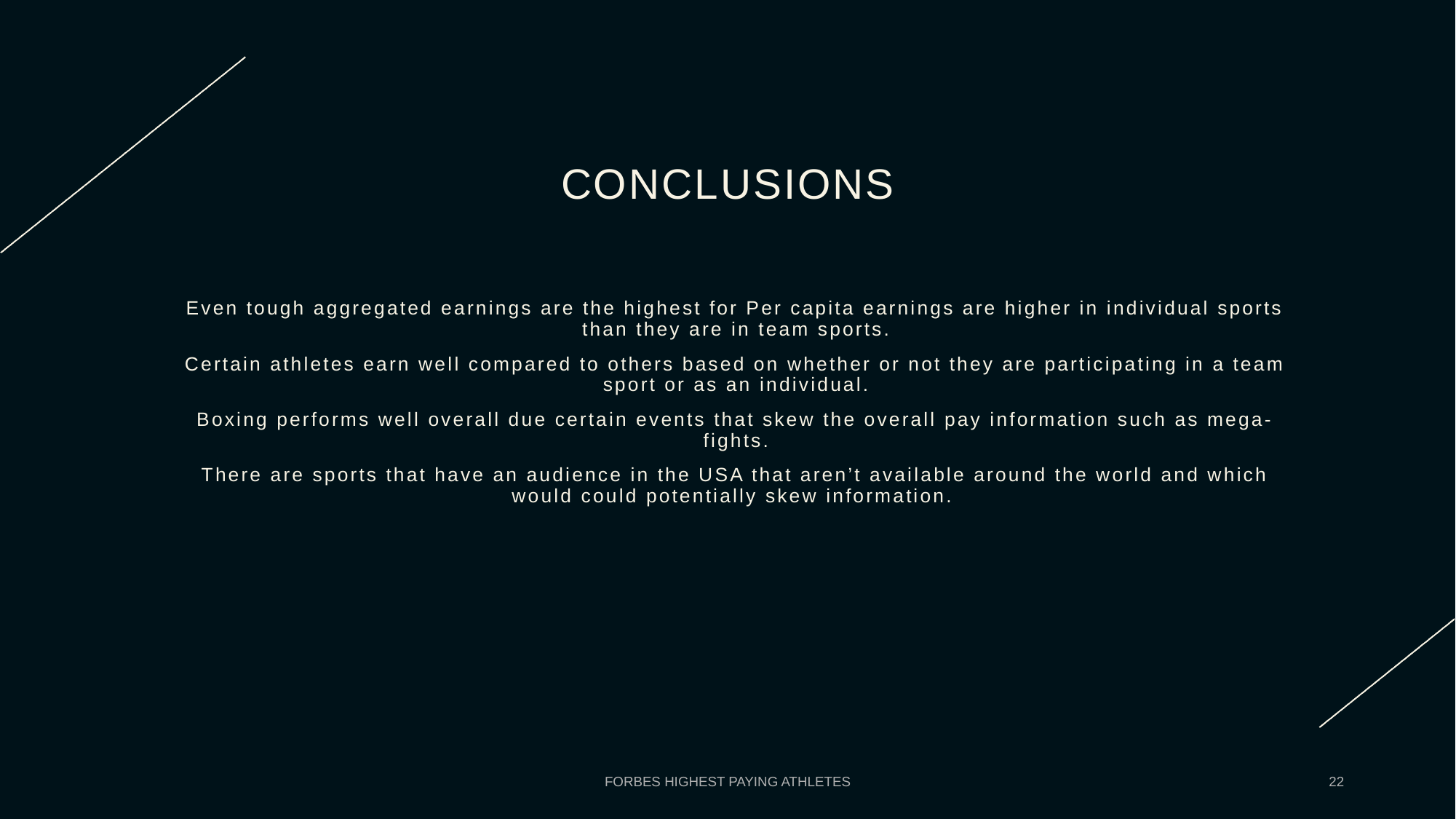

# Conclusions
Even tough aggregated earnings are the highest for Per capita earnings are higher in individual sports than they are in team sports.
Certain athletes earn well compared to others based on whether or not they are participating in a team sport or as an individual.
Boxing performs well overall due certain events that skew the overall pay information such as mega-fights.
There are sports that have an audience in the USA that aren’t available around the world and which would could potentially skew information.
FORBES HIGHEST PAYING ATHLETES
22